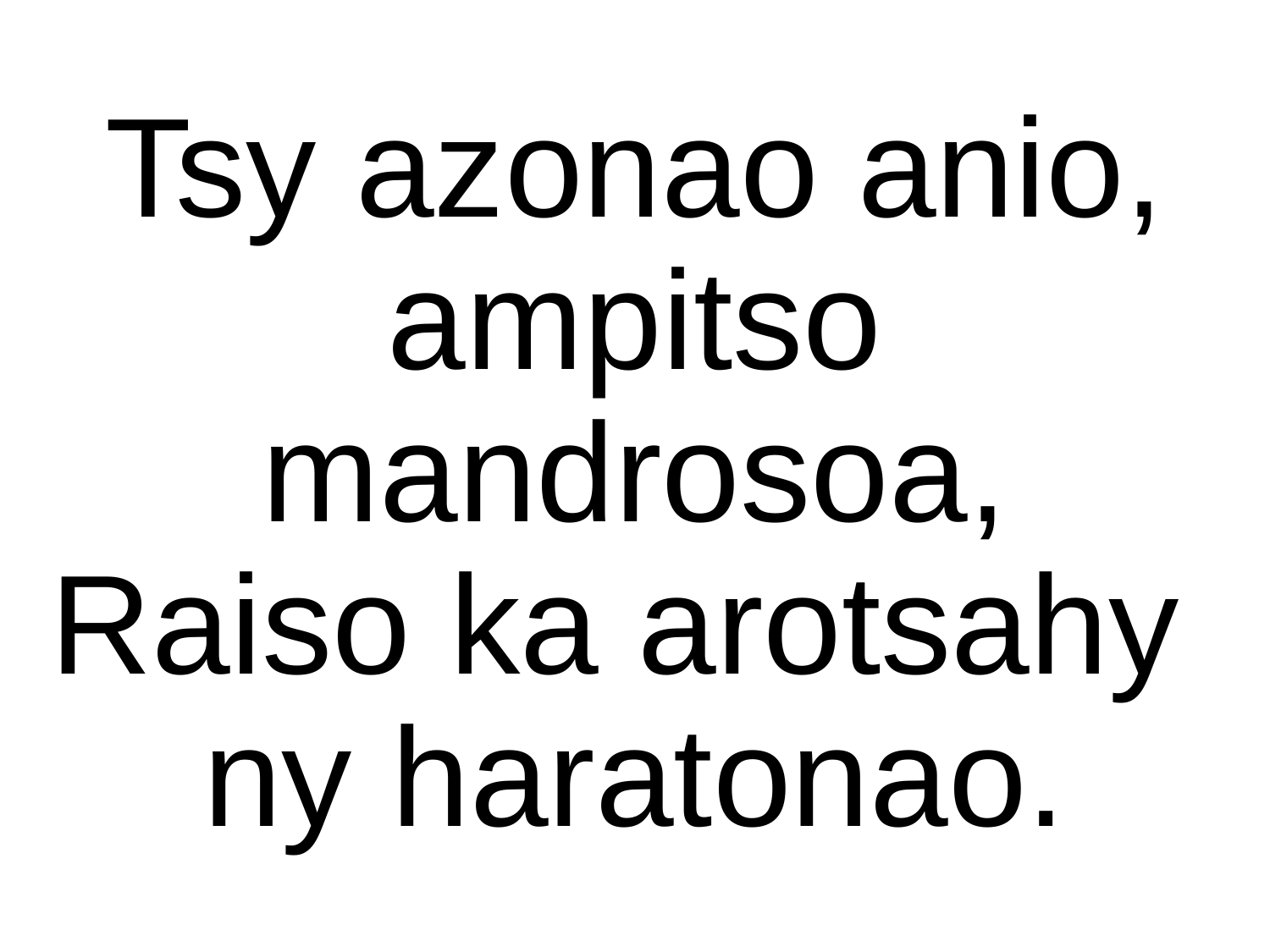

Tsy azonao anio, ampitso mandrosoa,
Raiso ka arotsahy
ny haratonao.